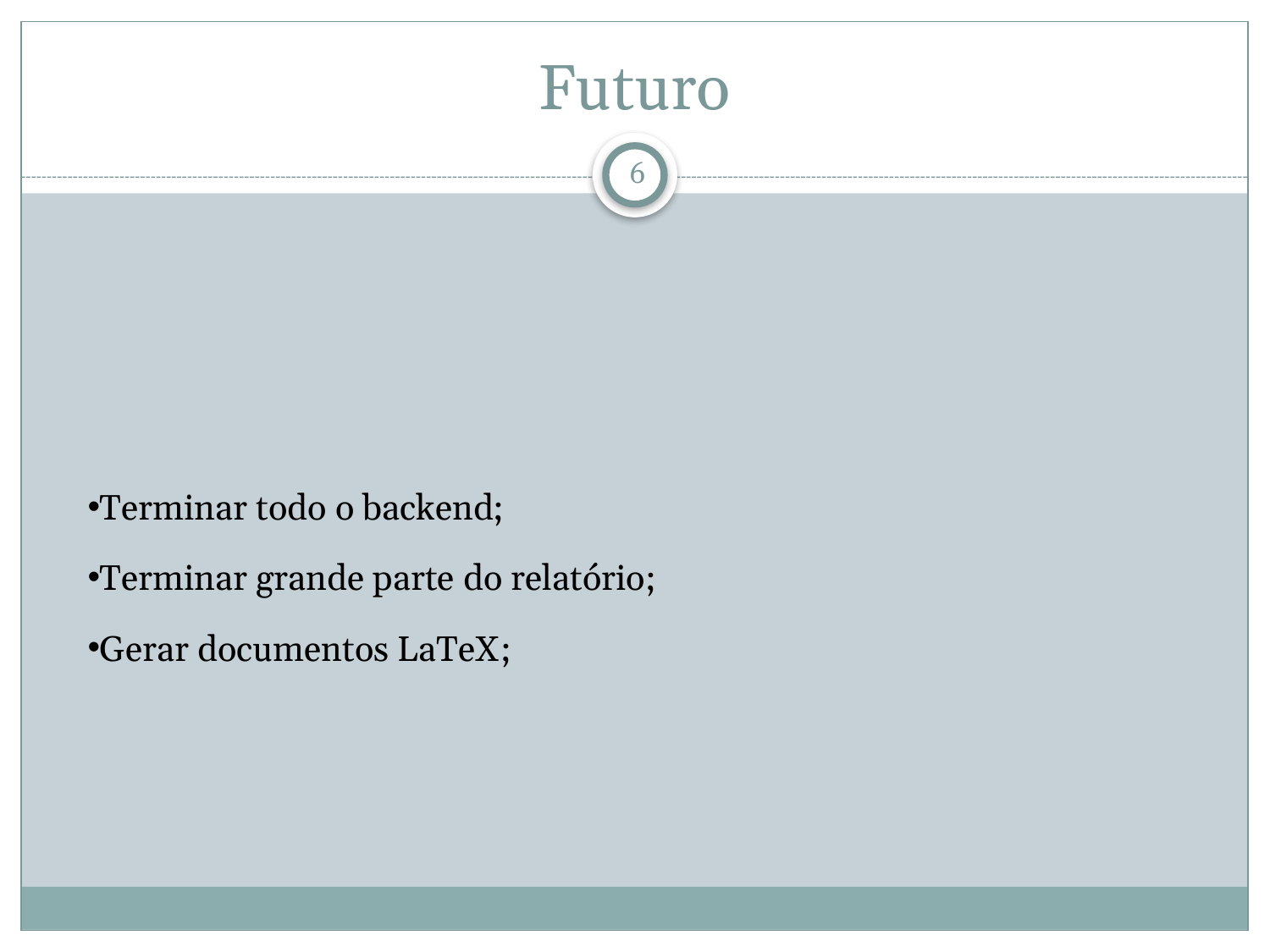

# Futuro
6
Terminar todo o backend;
Terminar grande parte do relatório;
Gerar documentos LaTeX;